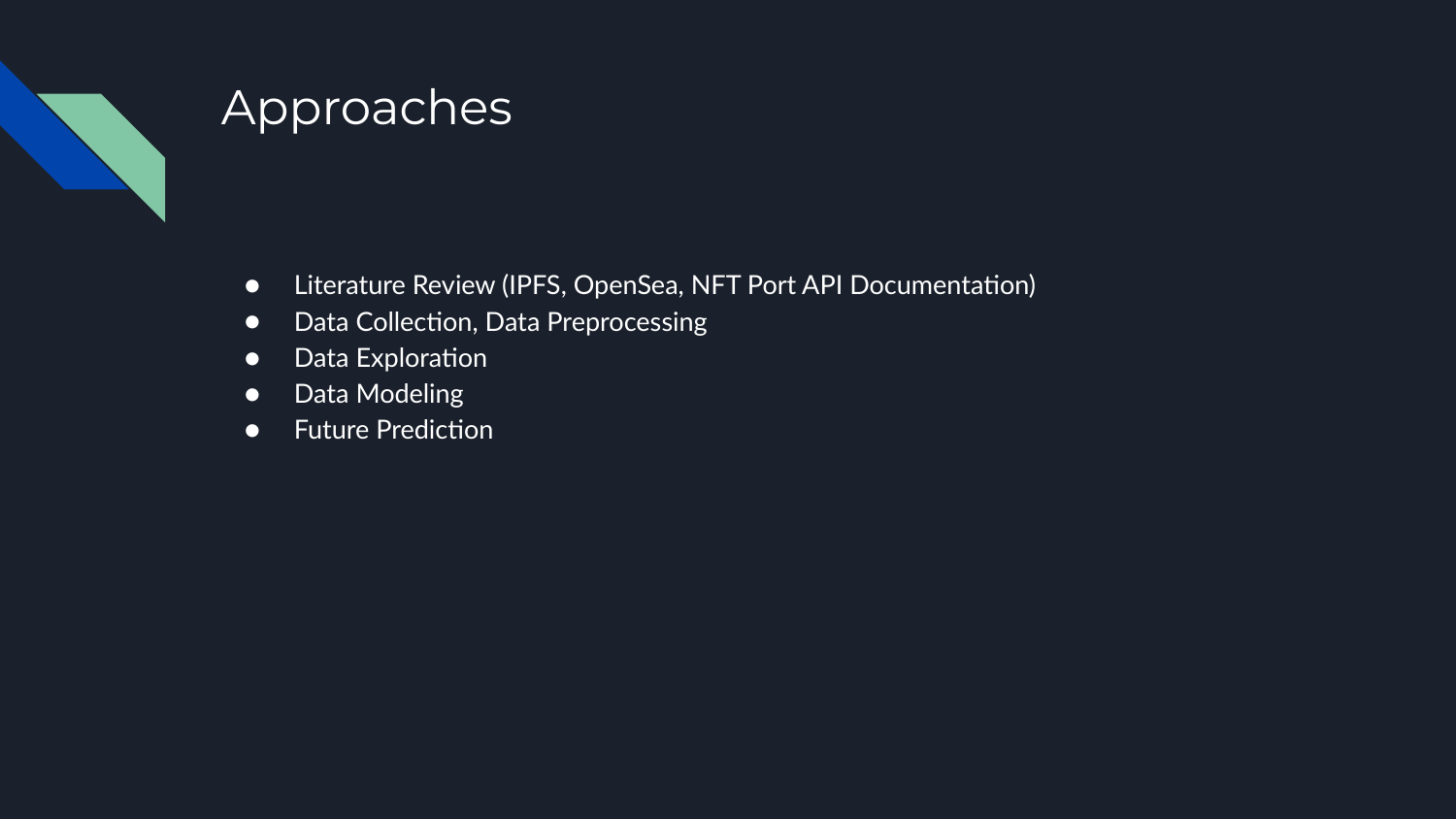

# Approaches
Literature Review (IPFS, OpenSea, NFT Port API Documentation)
Data Collection, Data Preprocessing
Data Exploration
Data Modeling
Future Prediction